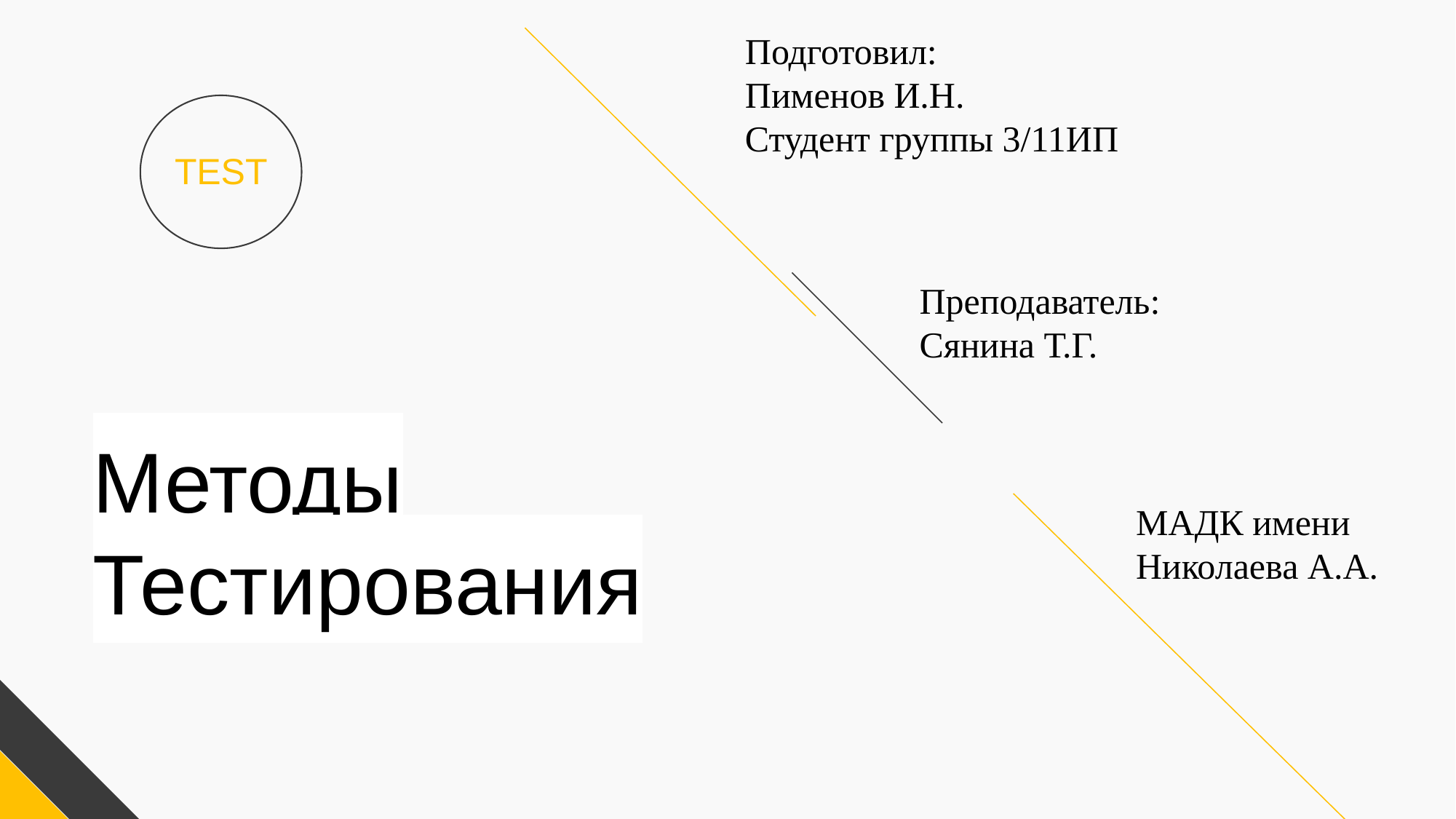

Подготовил:
Пименов И.Н.
Студент группы 3/11ИП

TEST
Преподаватель:
Сянина Т.Г.
Методы
Тестирования
МАДК имени
Николаева А.А.